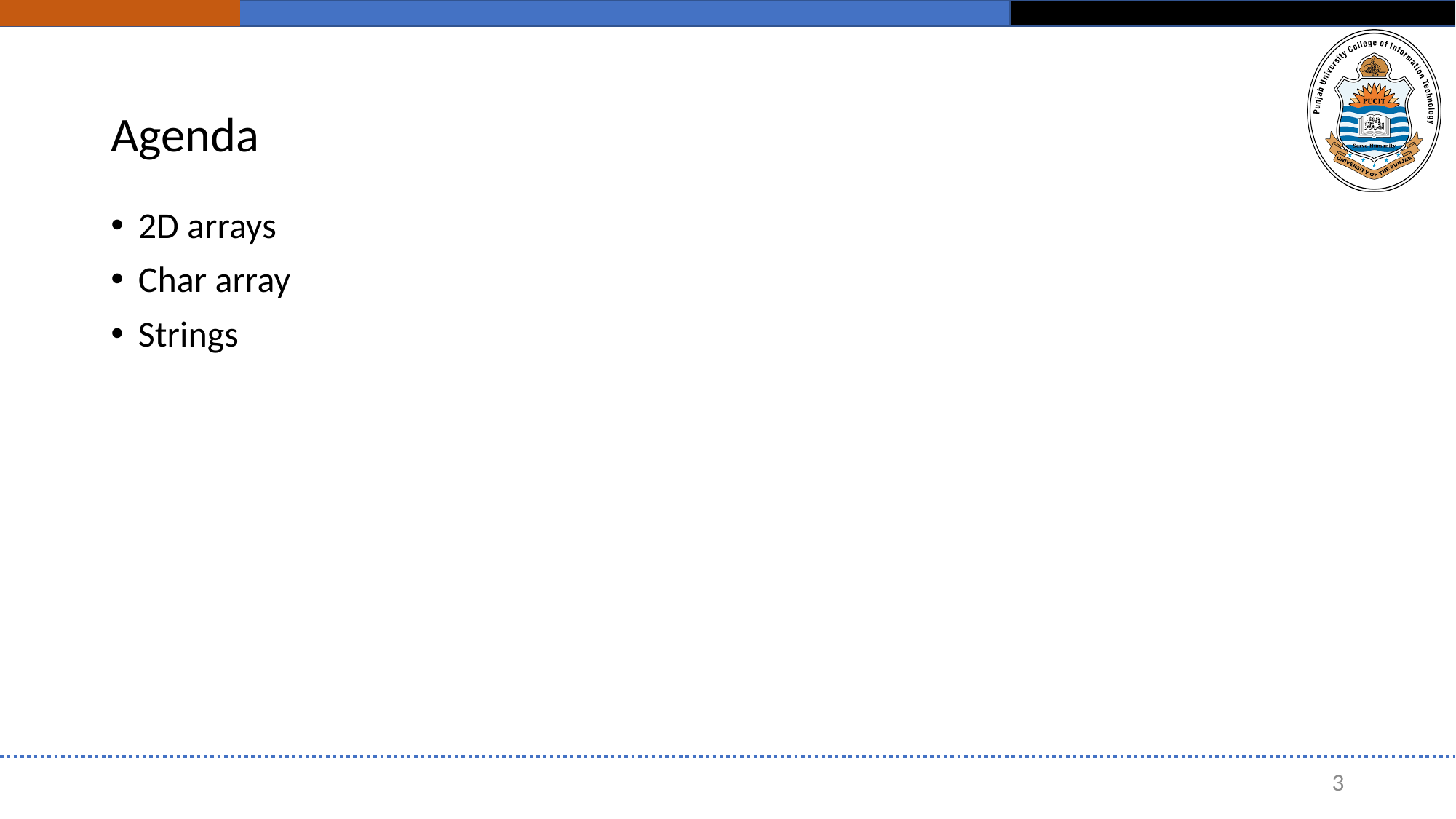

# Agenda
2D arrays
Char array
Strings
3